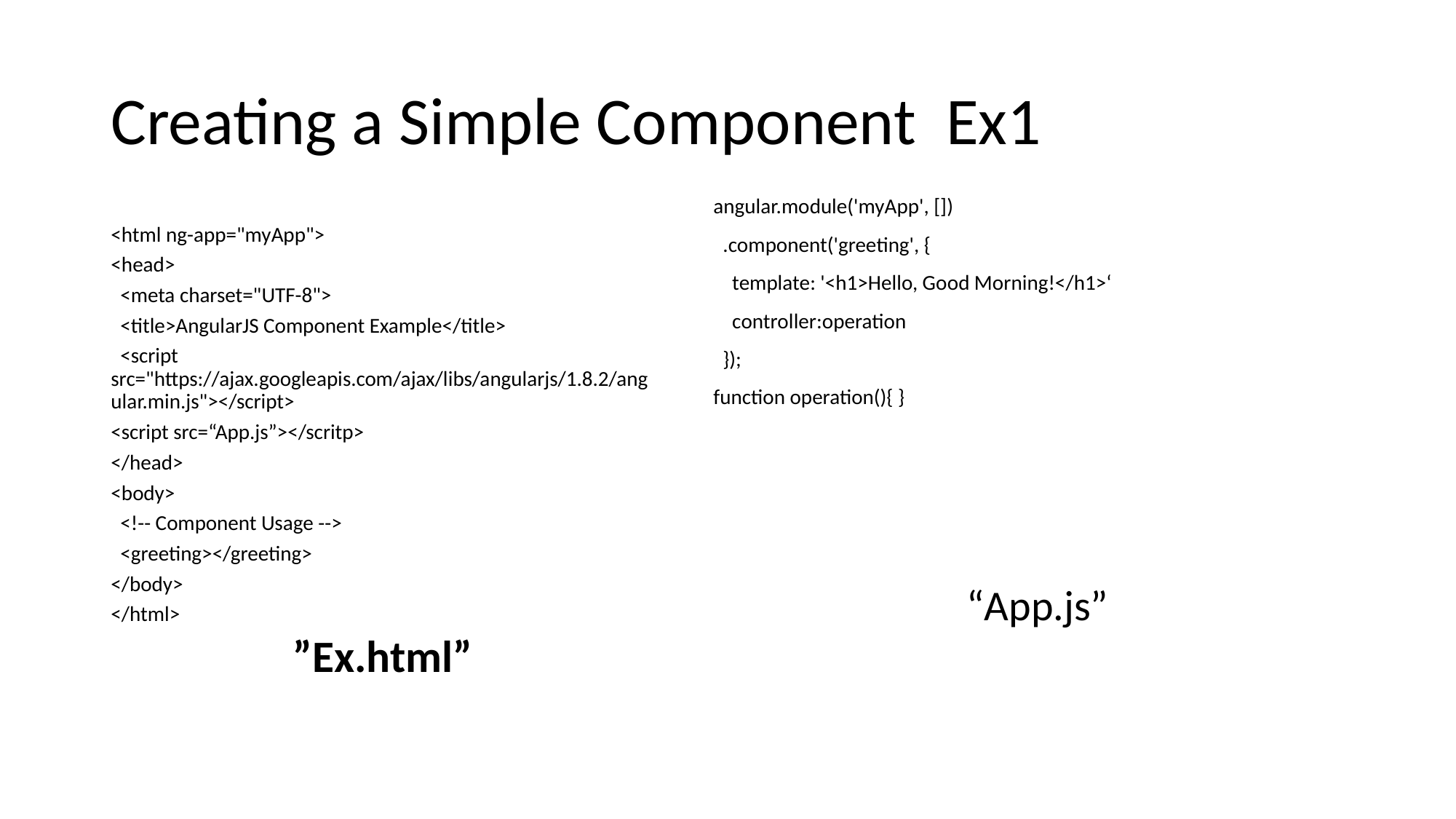

# Creating a Simple Component  Ex1
angular.module('myApp', [])
  .component('greeting', {
    template: '<h1>Hello, Good Morning!</h1>‘
    controller:operation
  });
function operation(){ }

“App.js”
<html ng-app="myApp">
<head>
  <meta charset="UTF-8">
  <title>AngularJS Component Example</title>
  <script src="https://ajax.googleapis.com/ajax/libs/angularjs/1.8.2/angular.min.js"></script>
<script src=“App.js”></scritp>
</head>
<body>
  <!-- Component Usage -->
  <greeting></greeting>
</body>
</html>
”Ex.html”